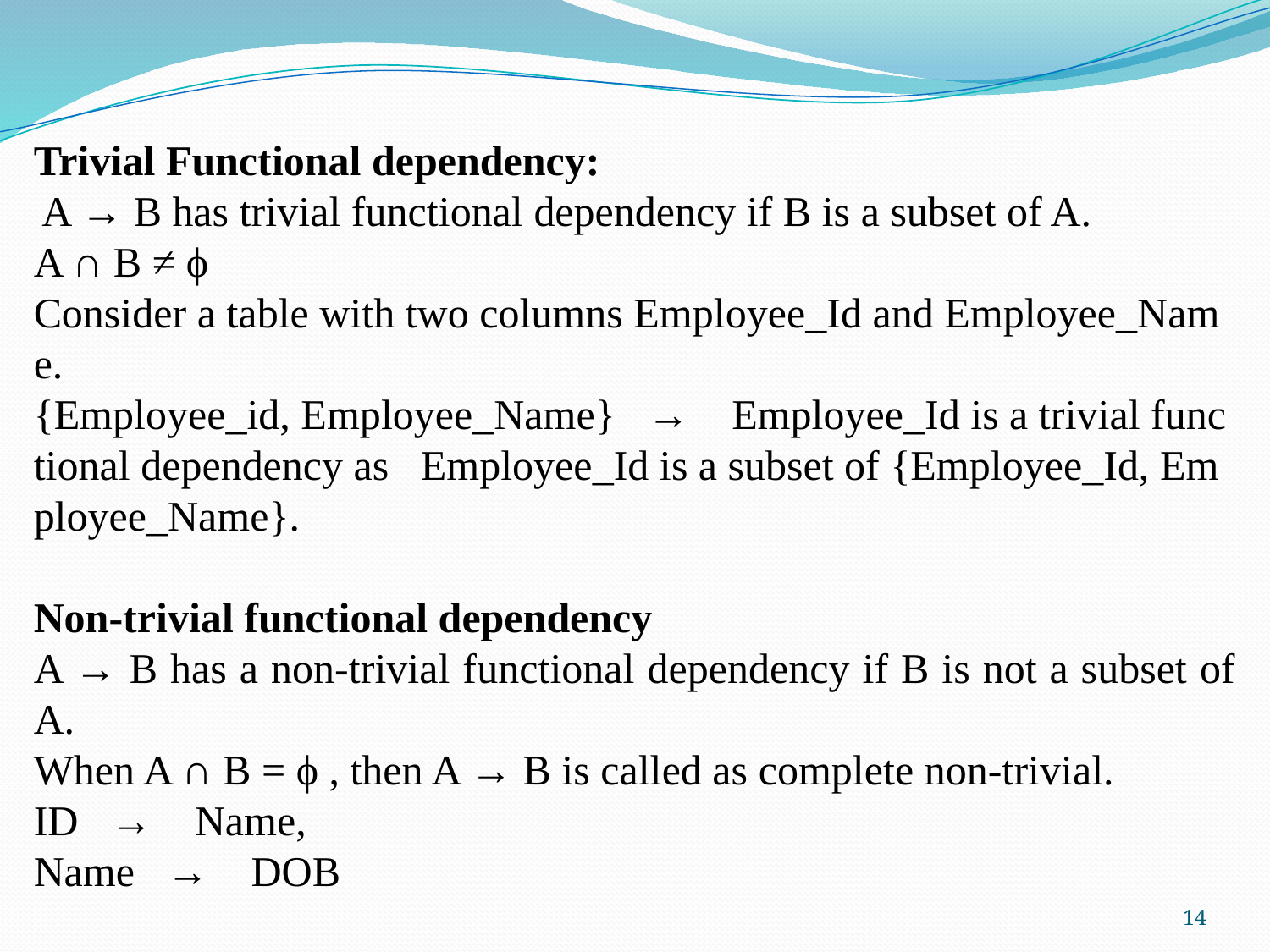

Trivial Functional dependency:
 A → B has trivial functional dependency if B is a subset of A.
A ∩ B ≠ ϕ
Consider a table with two columns Employee_Id and Employee_Name.
{Employee_id, Employee_Name}   →    Employee_Id is a trivial functional dependency as   Employee_Id is a subset of {Employee_Id, Employee_Name}.

Non-trivial functional dependency
A → B has a non-trivial functional dependency if B is not a subset of A.
When A ∩ B = ϕ , then A → B is called as complete non-trivial.
ID   →    Name,
Name   →    DOB
14